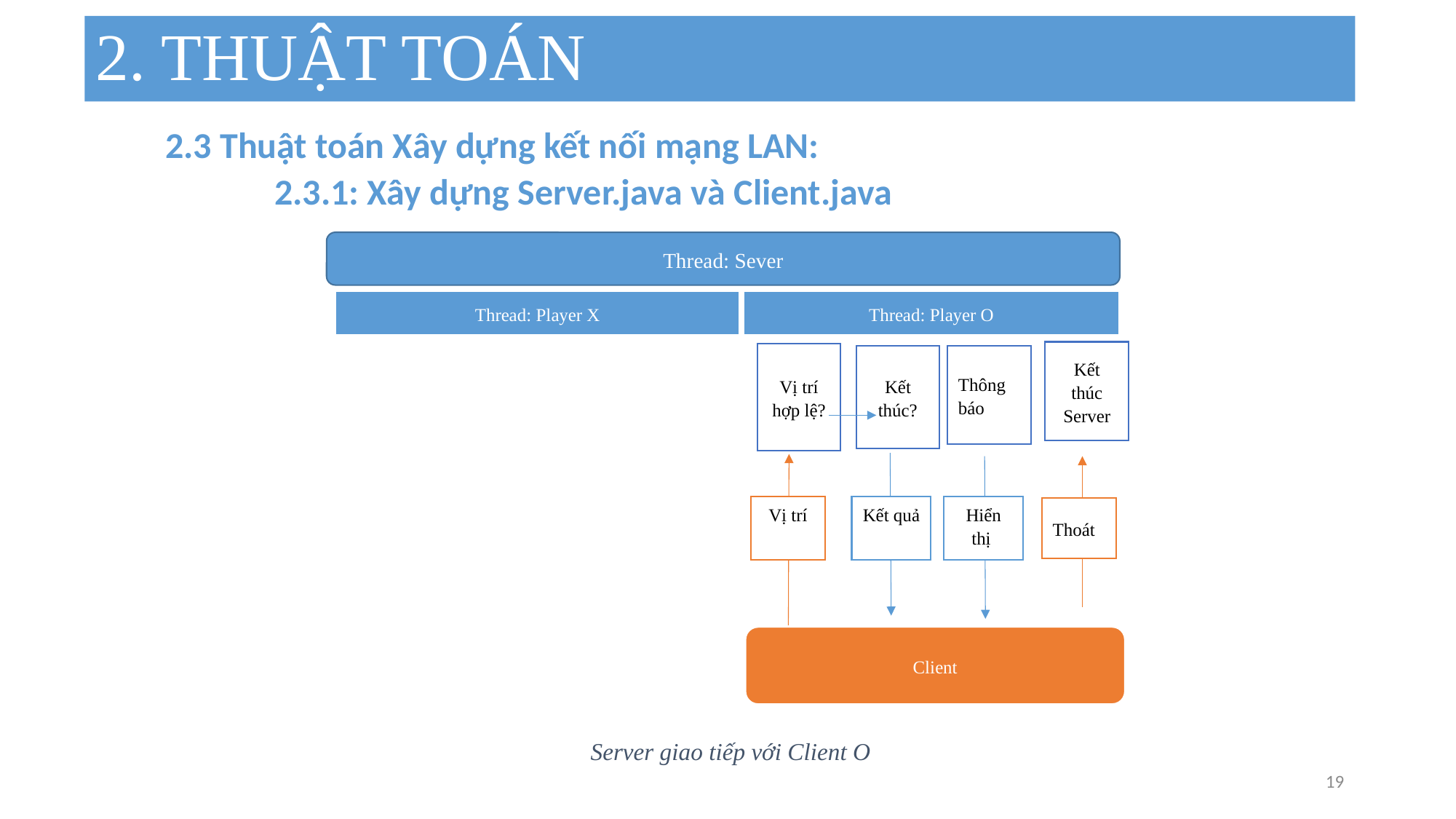

# 2. THUẬT TOÁN
2.3 Thuật toán Xây dựng kết nối mạng LAN:
	2.3.1: Xây dựng Server.java và Client.java

Thread: Sever
Thread: Player X
Thread: Player O
Kết thúc Server
Vị trí hợp lệ?
Kết thúc?
Thông báo
Kết quả
Vị trí
Hiển thị
Thoát
Client
 Server giao tiếp với Client O
19